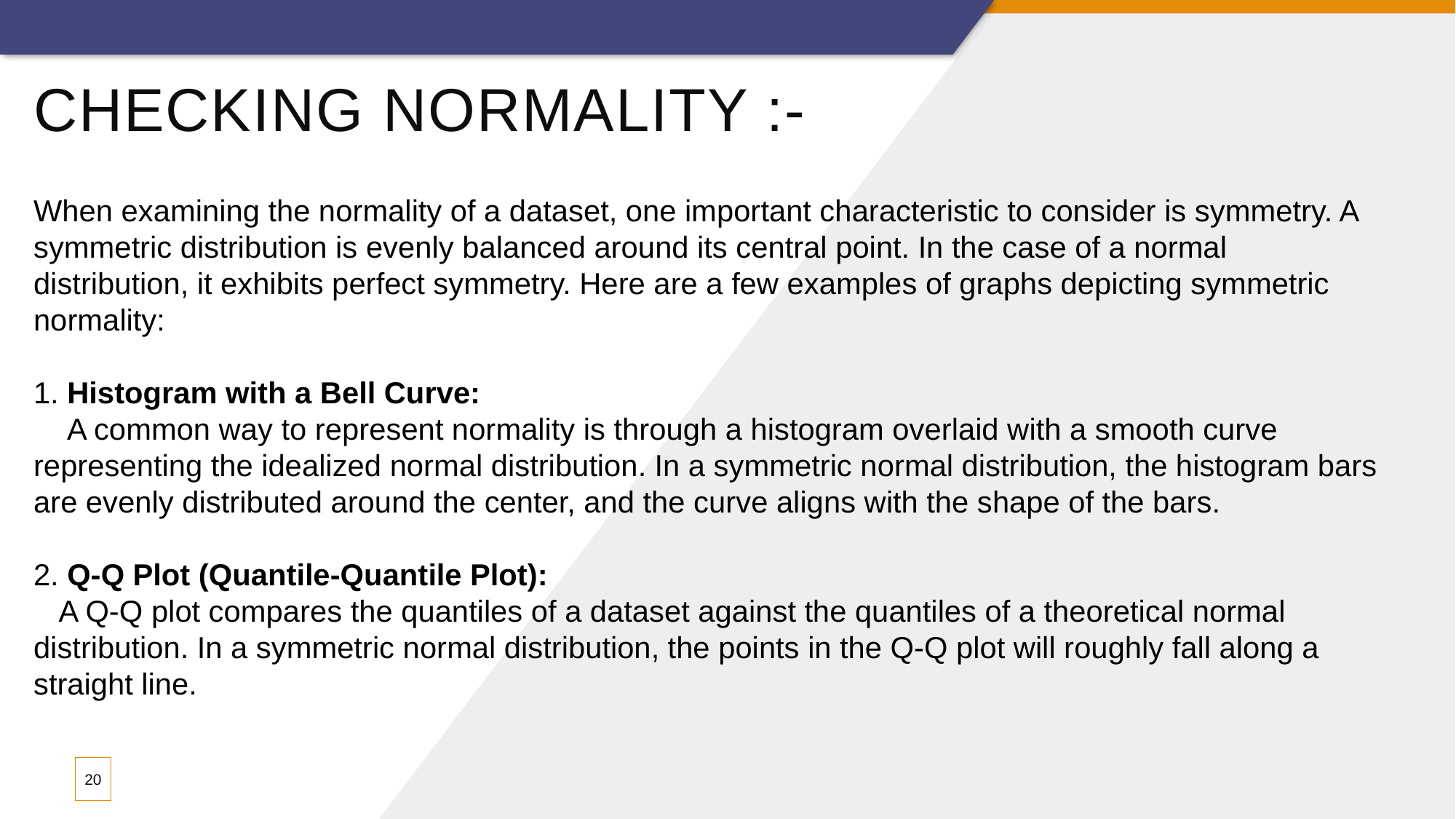

# Checking normality :-
When examining the normality of a dataset, one important characteristic to consider is symmetry. A symmetric distribution is evenly balanced around its central point. In the case of a normal distribution, it exhibits perfect symmetry. Here are a few examples of graphs depicting symmetric normality:

1. Histogram with a Bell Curve:
    A common way to represent normality is through a histogram overlaid with a smooth curve representing the idealized normal distribution. In a symmetric normal distribution, the histogram bars are evenly distributed around the center, and the curve aligns with the shape of the bars.

2. Q-Q Plot (Quantile-Quantile Plot):
   A Q-Q plot compares the quantiles of a dataset against the quantiles of a theoretical normal distribution. In a symmetric normal distribution, the points in the Q-Q plot will roughly fall along a straight line.

20